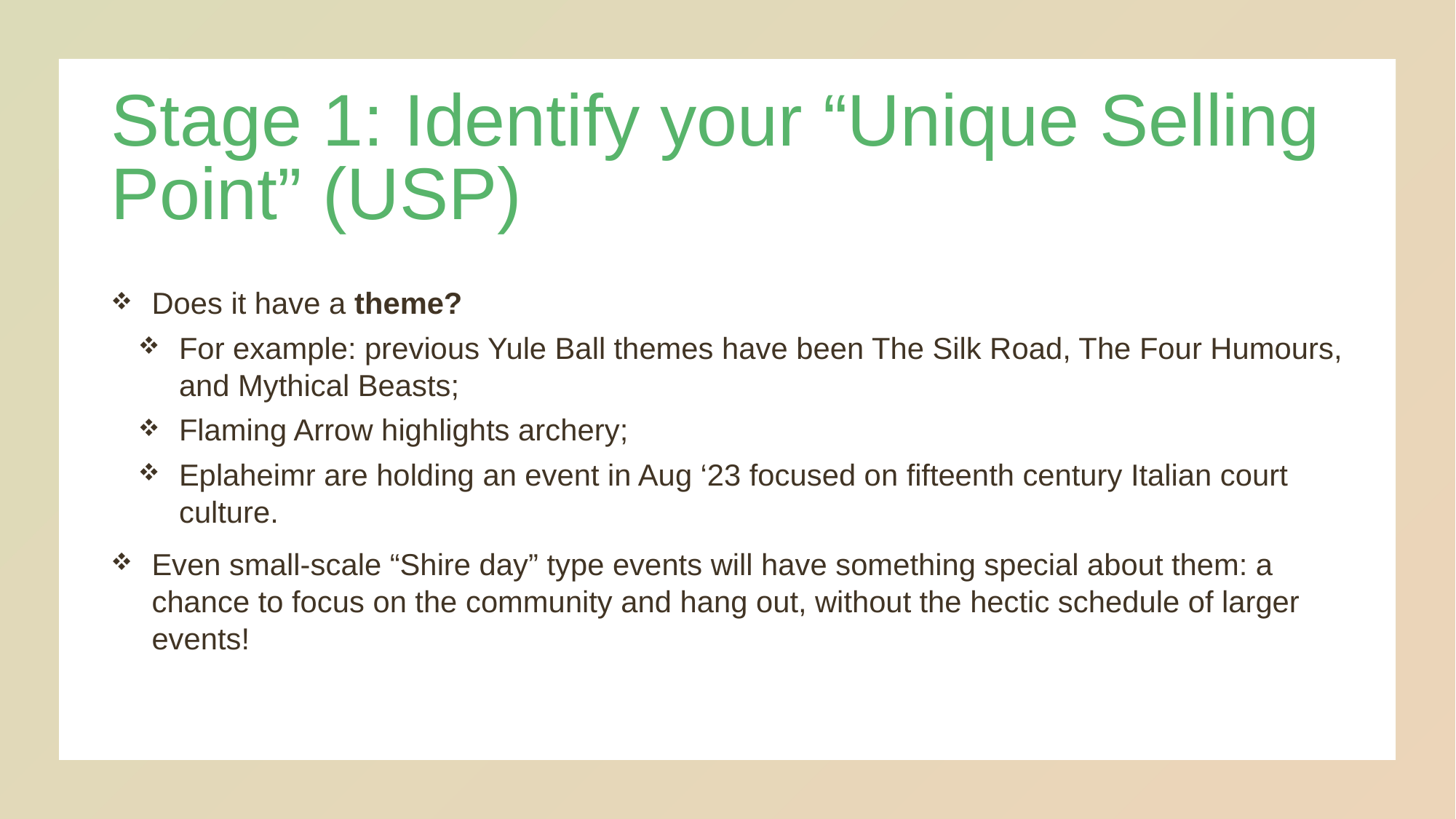

Stage 1: Identify your “Unique Selling Point” (USP)
Does it have a theme?
For example: previous Yule Ball themes have been The Silk Road, The Four Humours, and Mythical Beasts;
Flaming Arrow highlights archery;
Eplaheimr are holding an event in Aug ‘23 focused on fifteenth century Italian court culture.
Even small-scale “Shire day” type events will have something special about them: a chance to focus on the community and hang out, without the hectic schedule of larger events!